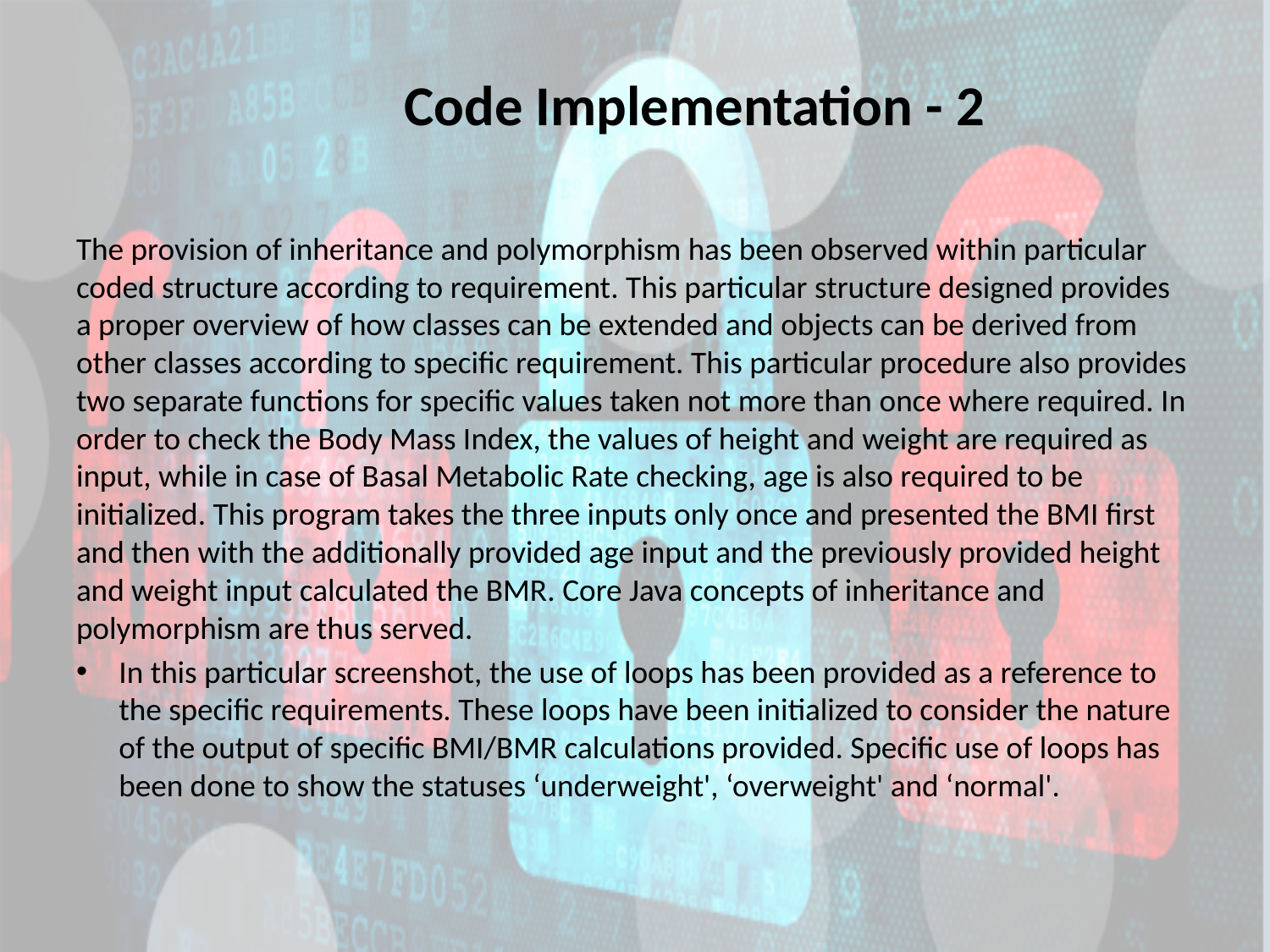

Code Implementation - 2
The provision of inheritance and polymorphism has been observed within particular coded structure according to requirement. This particular structure designed provides a proper overview of how classes can be extended and objects can be derived from other classes according to specific requirement. This particular procedure also provides two separate functions for specific values taken not more than once where required. In order to check the Body Mass Index, the values of height and weight are required as input, while in case of Basal Metabolic Rate checking, age is also required to be initialized. This program takes the three inputs only once and presented the BMI first and then with the additionally provided age input and the previously provided height and weight input calculated the BMR. Core Java concepts of inheritance and polymorphism are thus served.
In this particular screenshot, the use of loops has been provided as a reference to the specific requirements. These loops have been initialized to consider the nature of the output of specific BMI/BMR calculations provided. Specific use of loops has been done to show the statuses ‘underweight', ‘overweight' and ‘normal'.